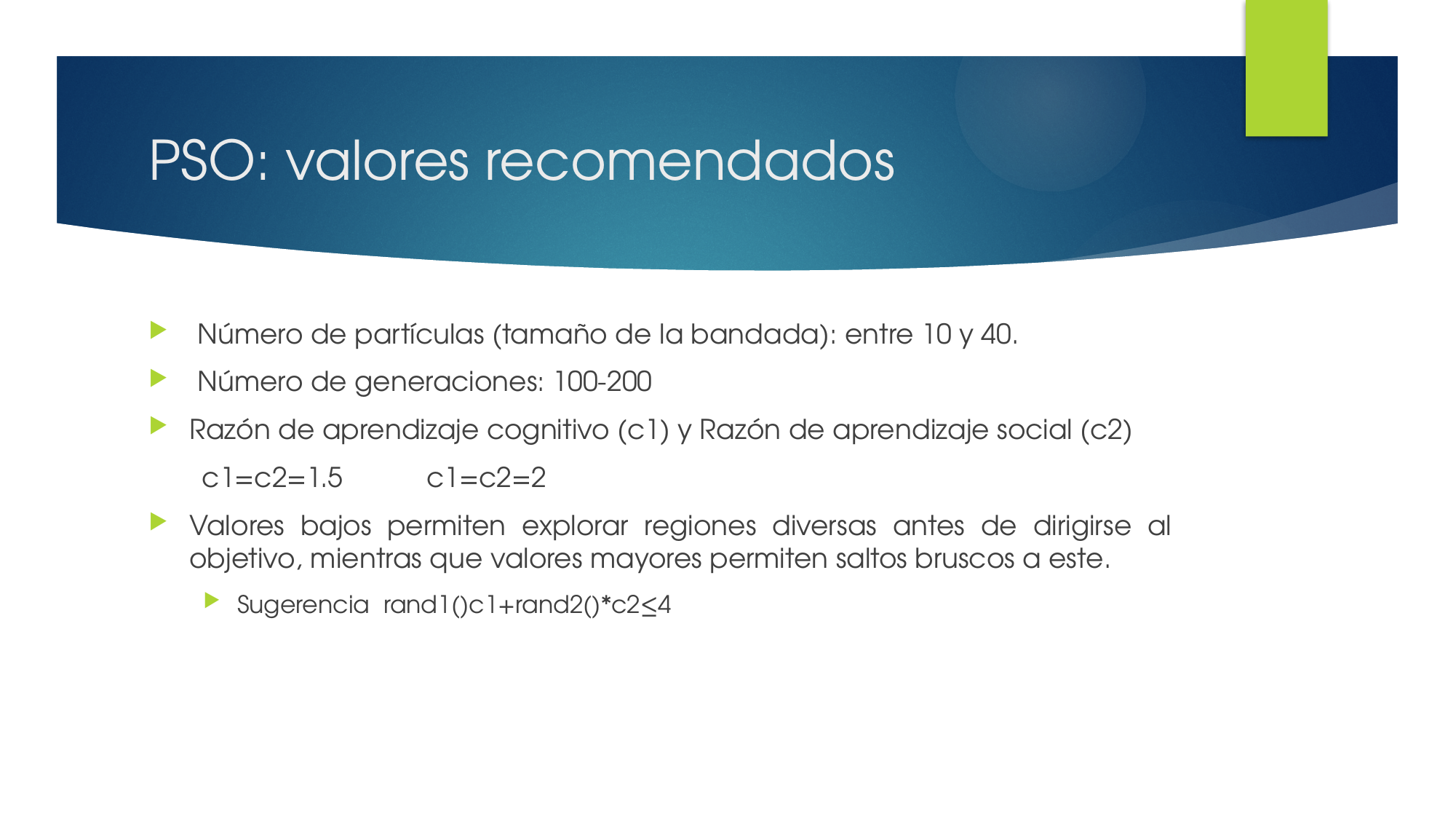

# PSO: valores recomendados

 Número de partículas (tamaño de la bandada): entre 10 y 40.
 Número de generaciones: 100-200
Razón de aprendizaje cognitivo (c1) y Razón de aprendizaje social (c2)
       c1=c2=1.5           c1=c2=2
Valores bajos permiten explorar regiones diversas antes de dirigirse al objetivo, mientras que valores mayores permiten saltos bruscos a este.
Sugerencia  rand1()c1+rand2()*c2≤4